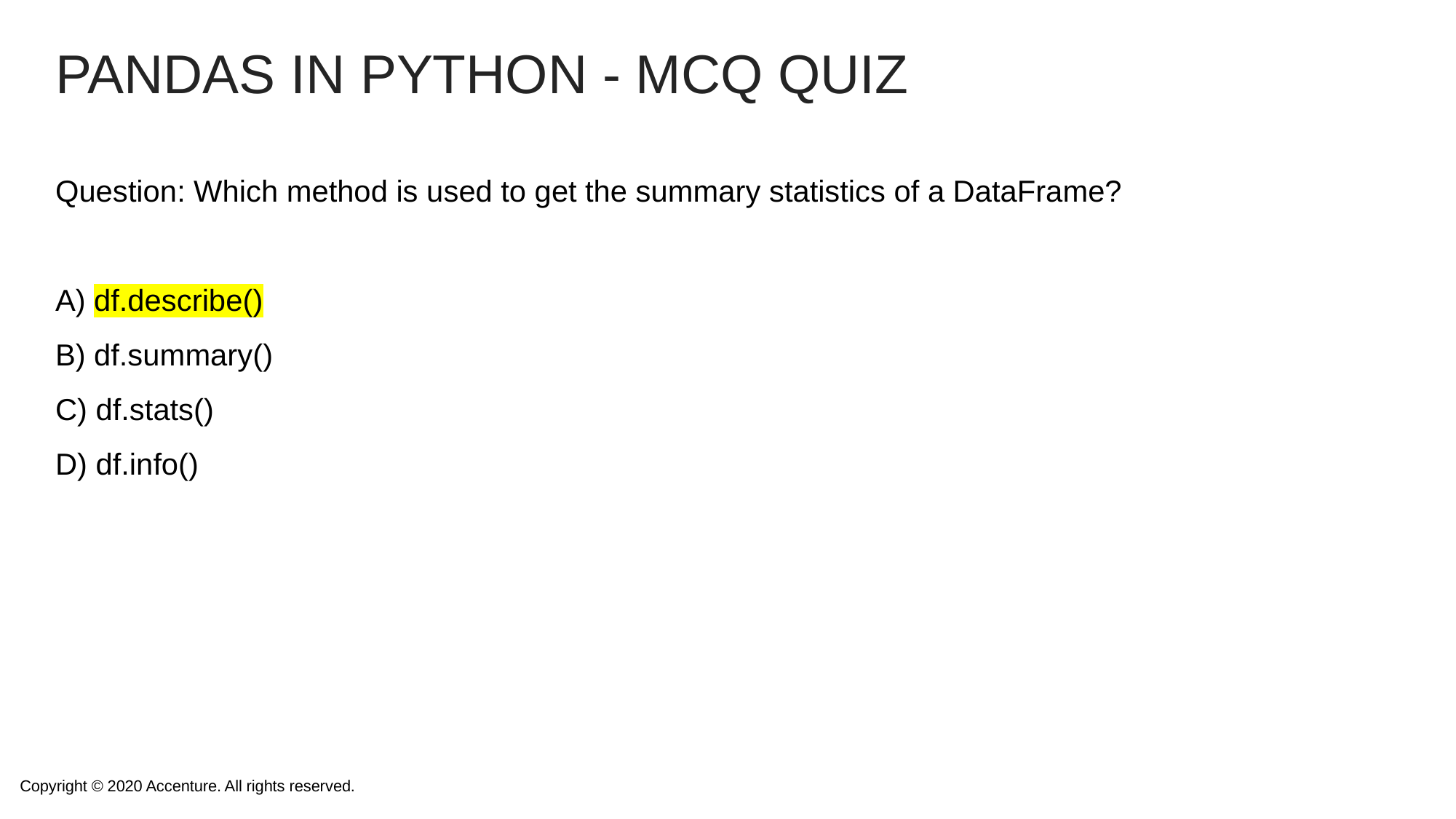

# Pandas in Python - MCQ Quiz

Question: Which method is used to get the summary statistics of a DataFrame?

A) df.describe()
B) df.summary()
C) df.stats()
D) df.info()